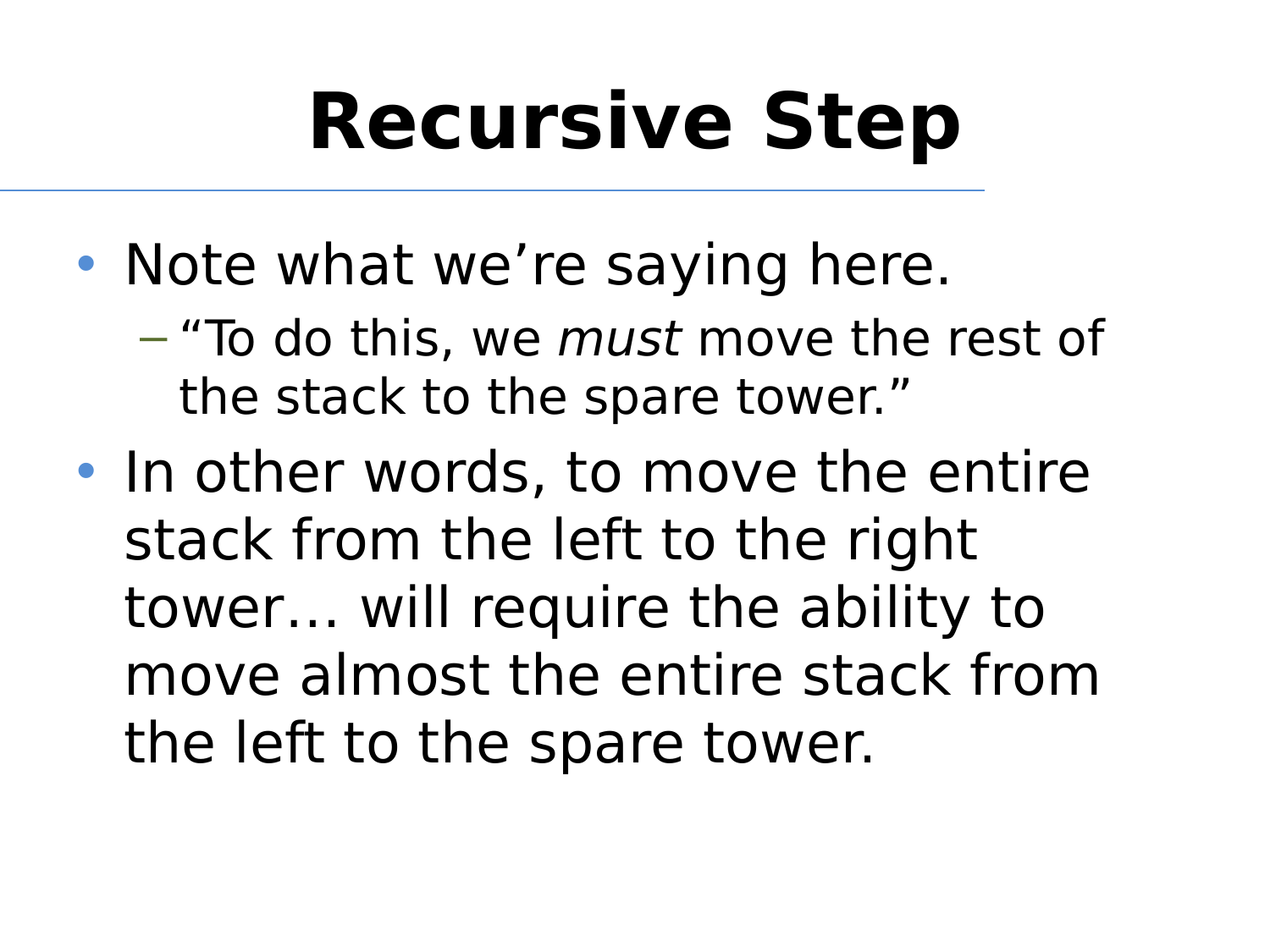

# Recursive Step
Note what we’re saying here.
“To do this, we must move the rest of the stack to the spare tower.”
In other words, to move the entire stack from the left to the right tower… will require the ability to move almost the entire stack from the left to the spare tower.